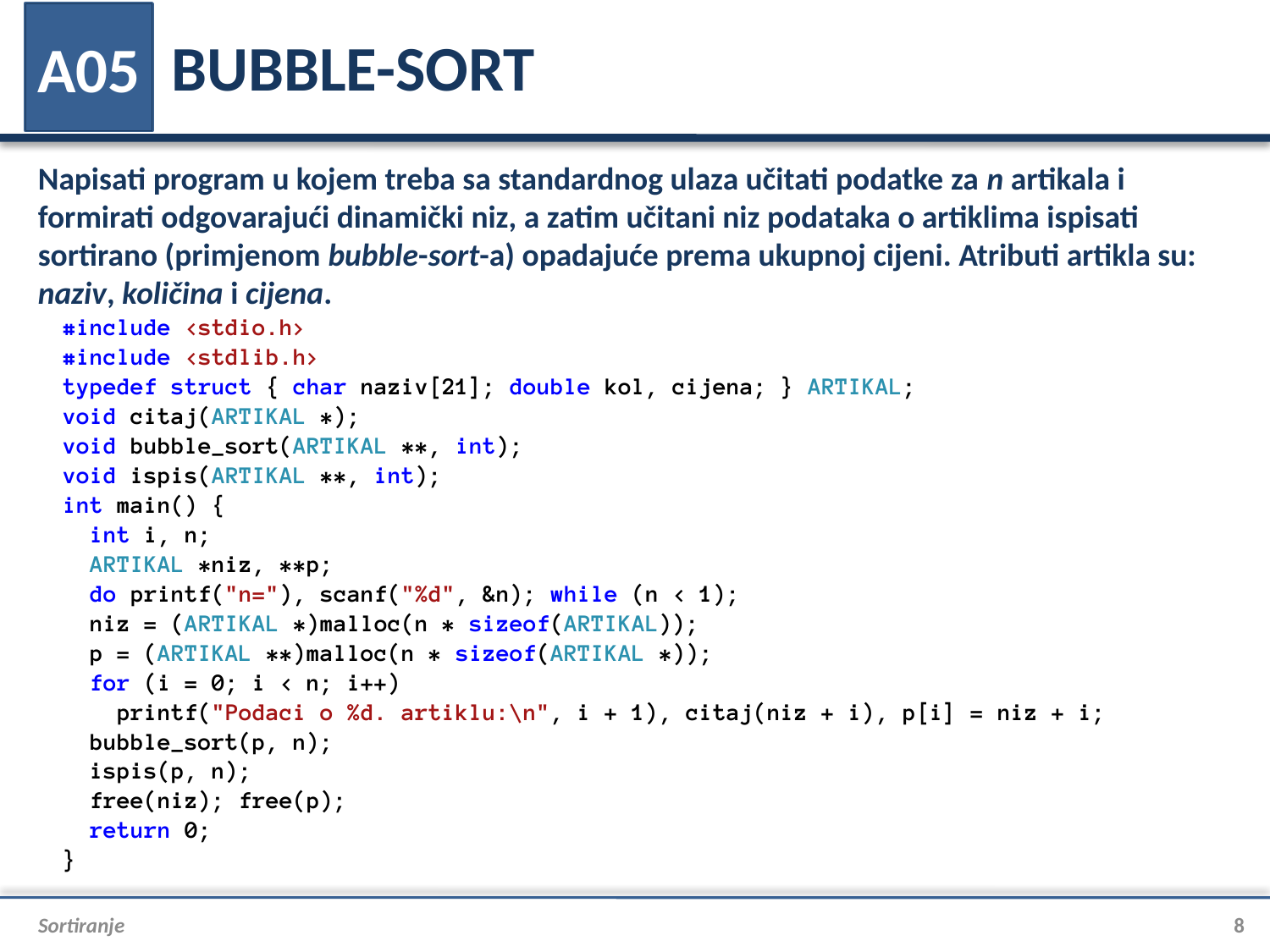

# BUBBLE-SORT
A05
Napisati program u kojem treba sa standardnog ulaza učitati podatke za n artikala i formirati odgovarajući dinamički niz, a zatim učitani niz podataka o artiklima ispisati sortirano (primjenom bubble-sort-a) opadajuće prema ukupnoj cijeni. Atributi artikla su: naziv, količina i cijena.
#include <stdio.h>
#include <stdlib.h>
typedef struct { char naziv[21]; double kol, cijena; } ARTIKAL;
void citaj(ARTIKAL *);
void bubble_sort(ARTIKAL **, int);
void ispis(ARTIKAL **, int);
int main() {
  int i, n;
  ARTIKAL *niz, **p;
  do printf("n="), scanf("%d", &n); while (n < 1);
  niz = (ARTIKAL *)malloc(n * sizeof(ARTIKAL));
  p = (ARTIKAL **)malloc(n * sizeof(ARTIKAL *));
  for (i = 0; i < n; i++)
    printf("Podaci o %d. artiklu:\n", i + 1), citaj(niz + i), p[i] = niz + i;
  bubble_sort(p, n);
  ispis(p, n);
  free(niz); free(p);
  return 0;
}
Sortiranje
8